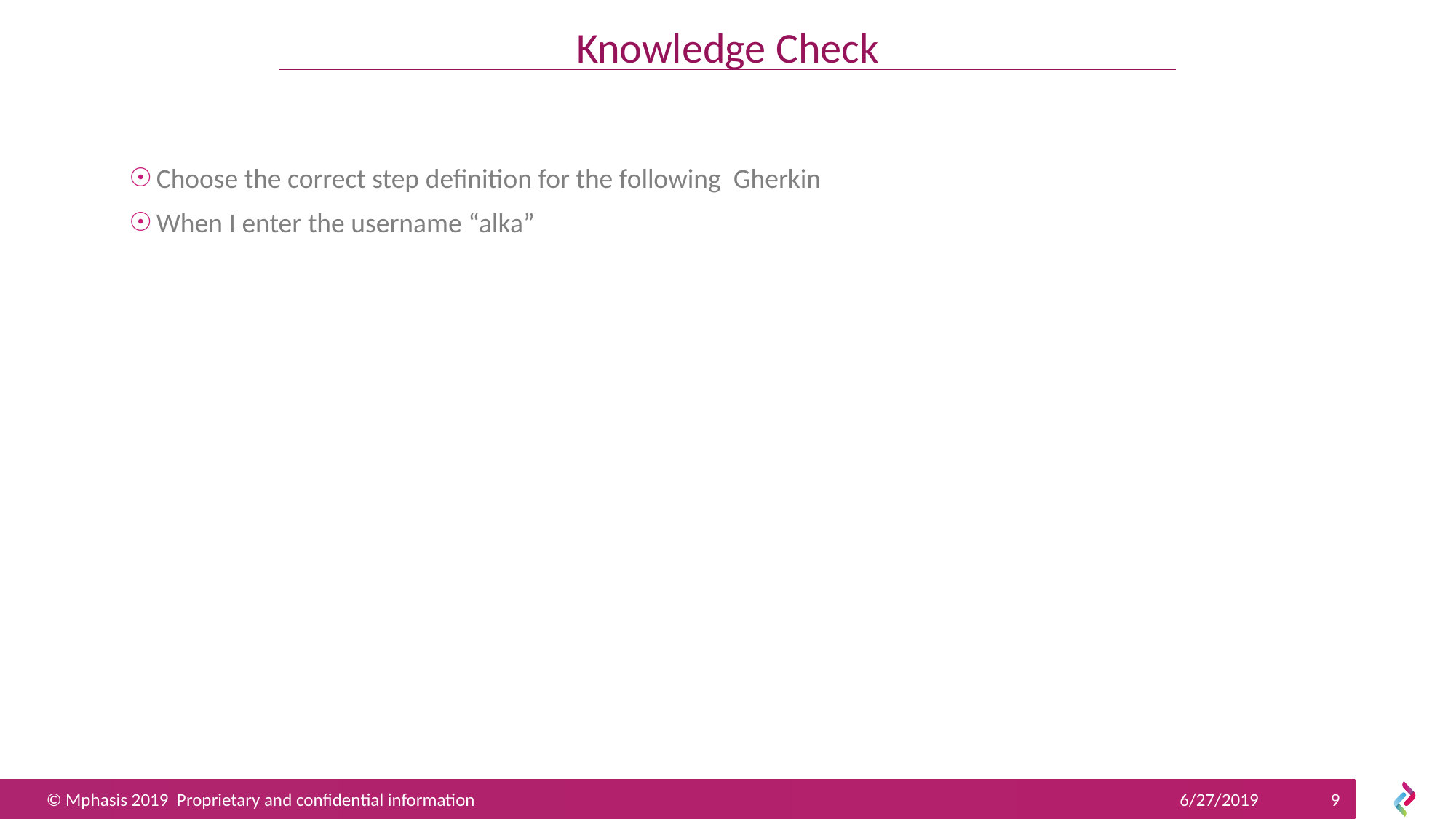

# Knowledge Check
Choose the correct step definition for the following  Gherkin
When I enter the username “alka”
6/27/2019
9